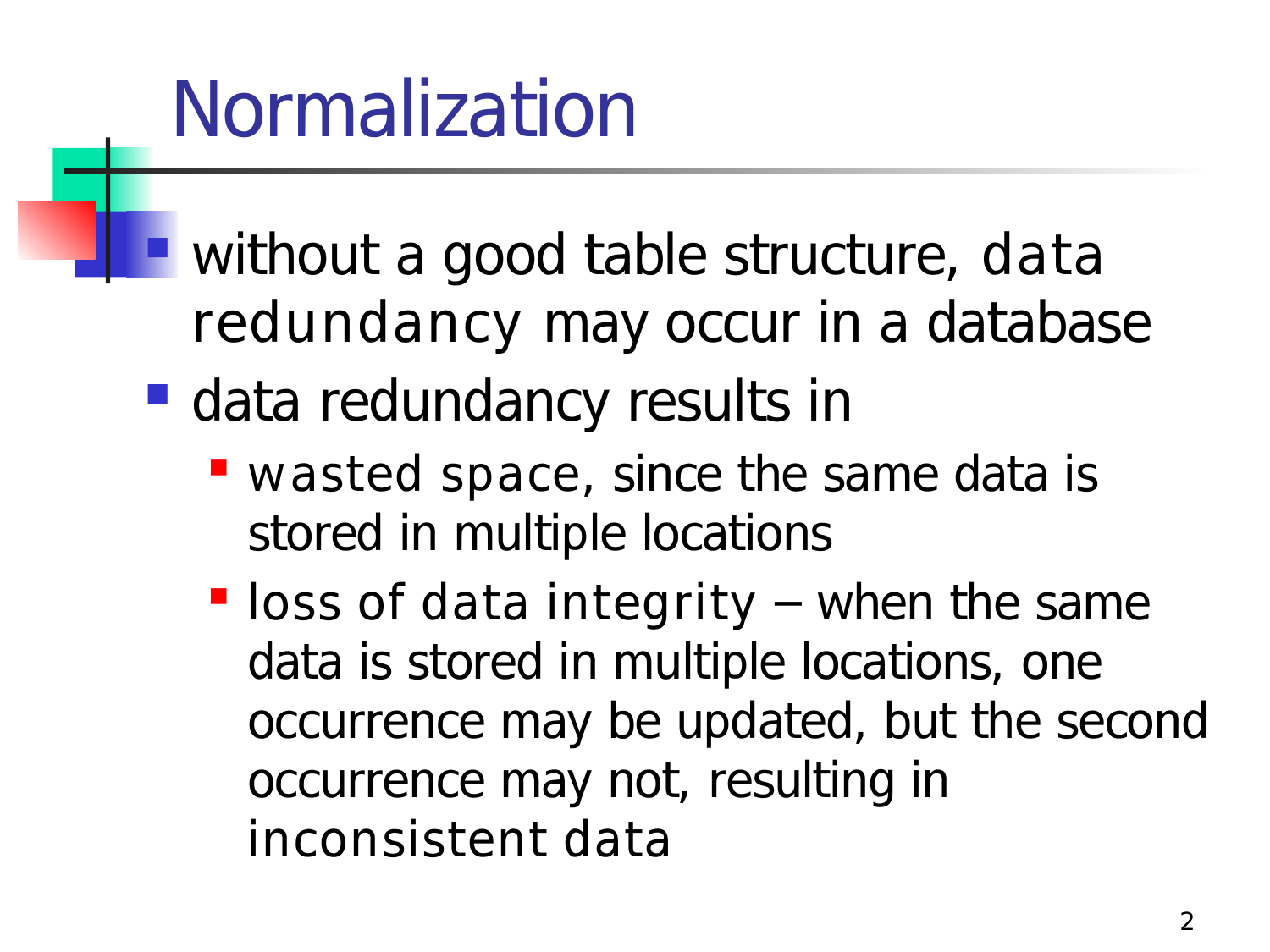

# Normalization
without a good table structure, data redundancy may occur in a database
data redundancy results in
wasted space, since the same data is stored in multiple locations
loss of data integrity – when the same data is stored in multiple locations, one occurrence may be updated, but the second occurrence may not, resulting in inconsistent data

2